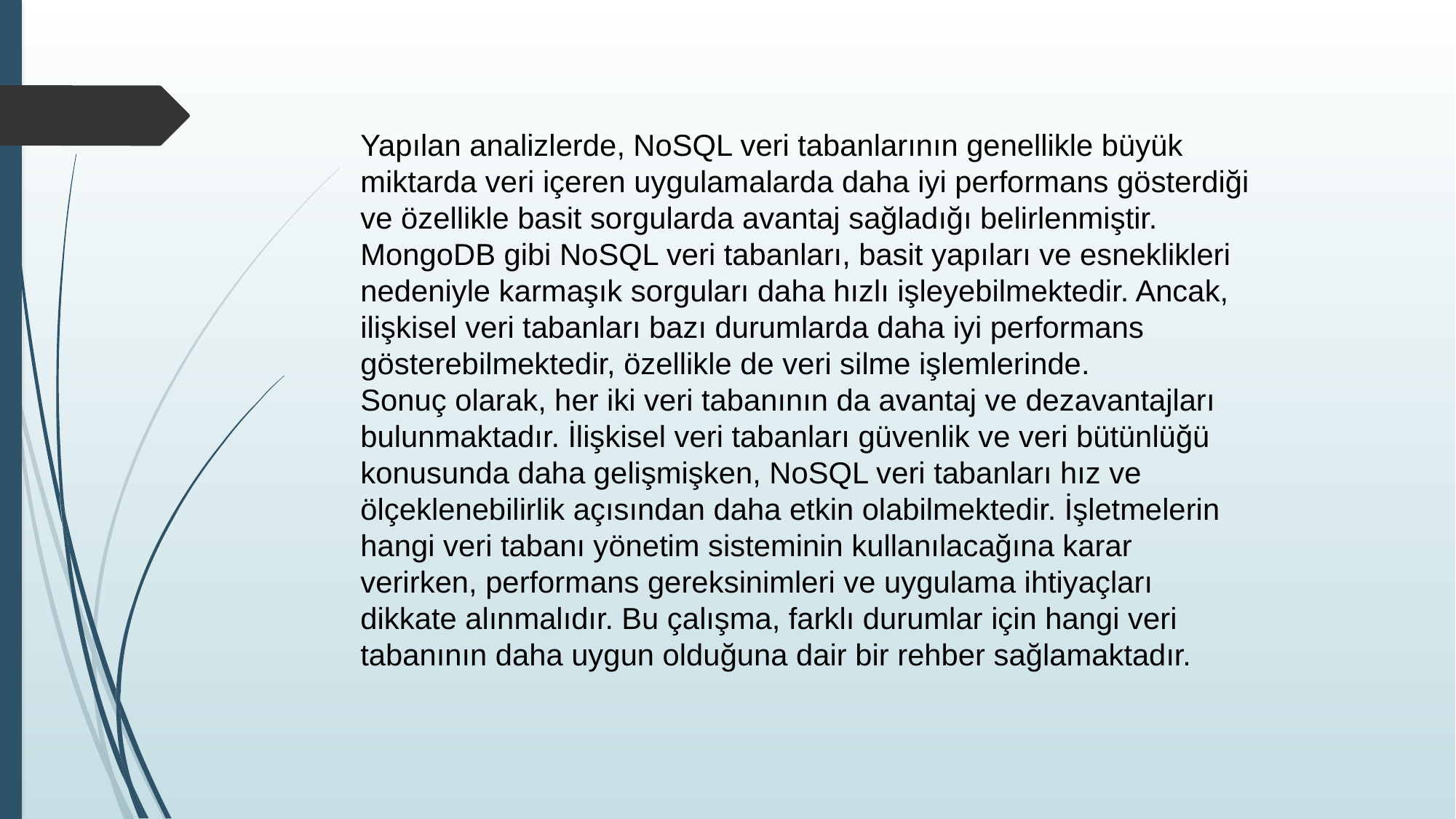

Yapılan analizlerde, NoSQL veri tabanlarının genellikle büyük miktarda veri içeren uygulamalarda daha iyi performans gösterdiği ve özellikle basit sorgularda avantaj sağladığı belirlenmiştir. MongoDB gibi NoSQL veri tabanları, basit yapıları ve esneklikleri nedeniyle karmaşık sorguları daha hızlı işleyebilmektedir. Ancak, ilişkisel veri tabanları bazı durumlarda daha iyi performans gösterebilmektedir, özellikle de veri silme işlemlerinde.
Sonuç olarak, her iki veri tabanının da avantaj ve dezavantajları bulunmaktadır. İlişkisel veri tabanları güvenlik ve veri bütünlüğü konusunda daha gelişmişken, NoSQL veri tabanları hız ve ölçeklenebilirlik açısından daha etkin olabilmektedir. İşletmelerin hangi veri tabanı yönetim sisteminin kullanılacağına karar verirken, performans gereksinimleri ve uygulama ihtiyaçları dikkate alınmalıdır. Bu çalışma, farklı durumlar için hangi veri tabanının daha uygun olduğuna dair bir rehber sağlamaktadır.